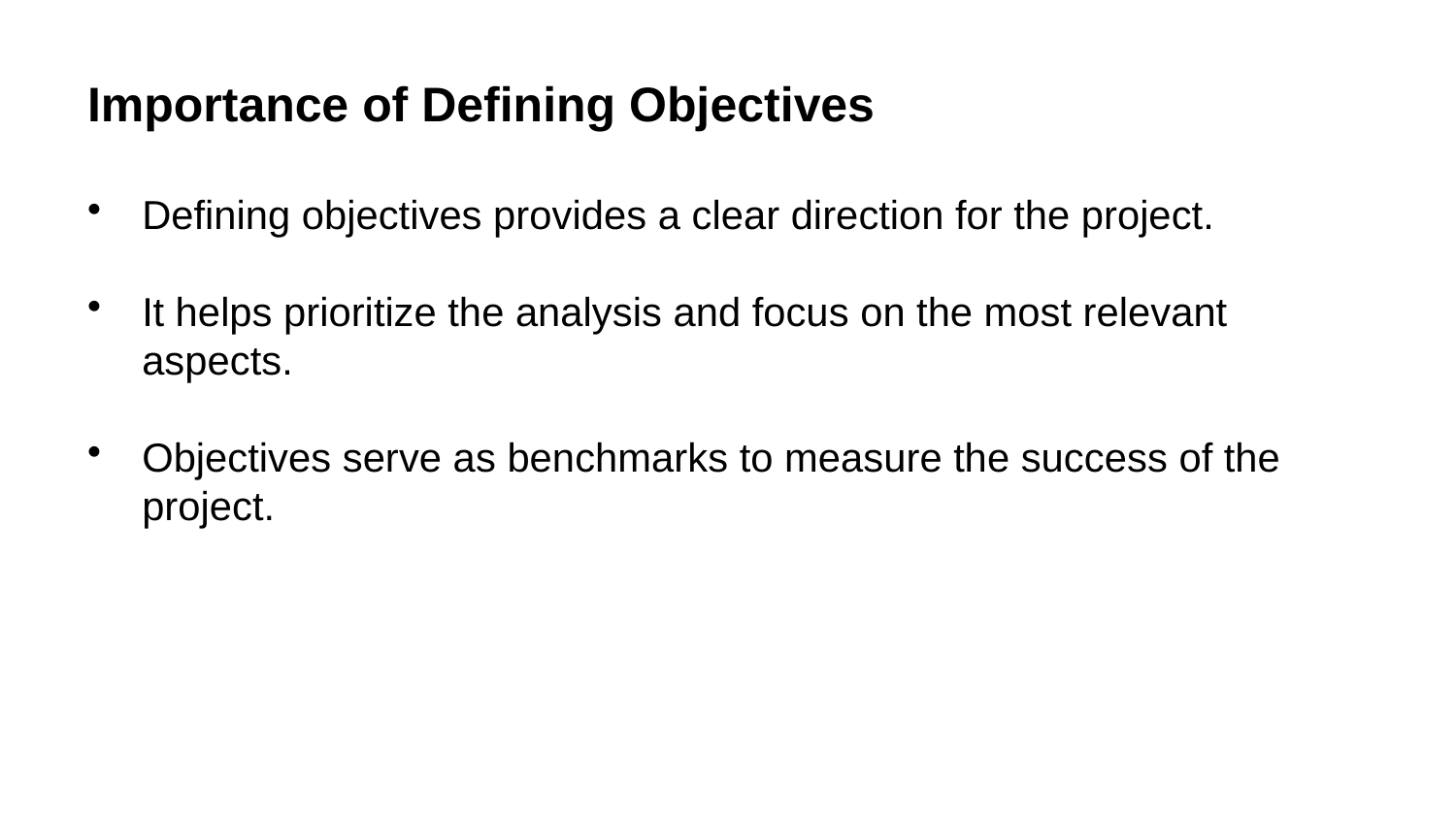

Importance of Defining Objectives
Defining objectives provides a clear direction for the project.

It helps prioritize the analysis and focus on the most relevant aspects.

Objectives serve as benchmarks to measure the success of the project.